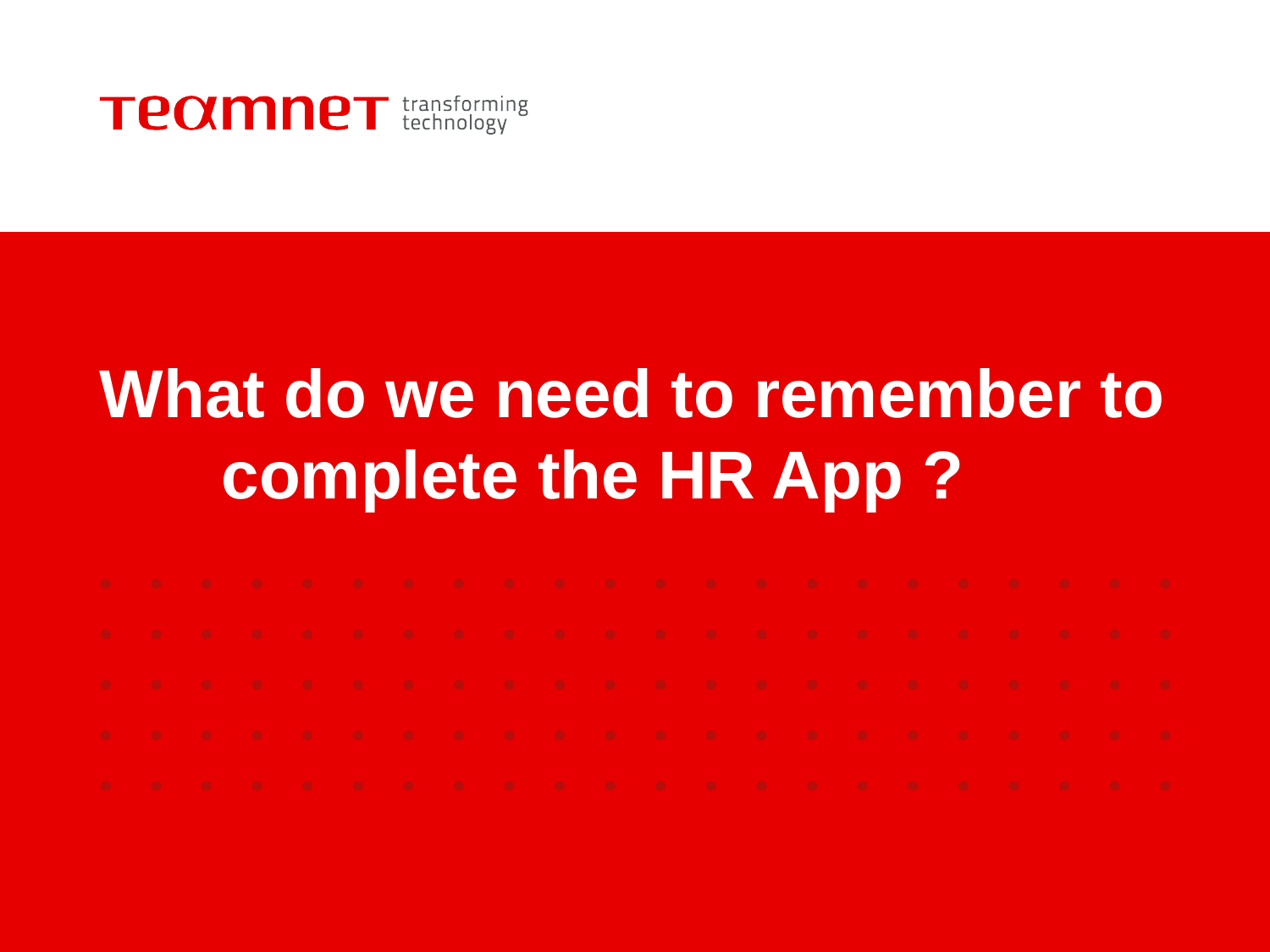

# What do we need to remember to 		complete the HR App ?